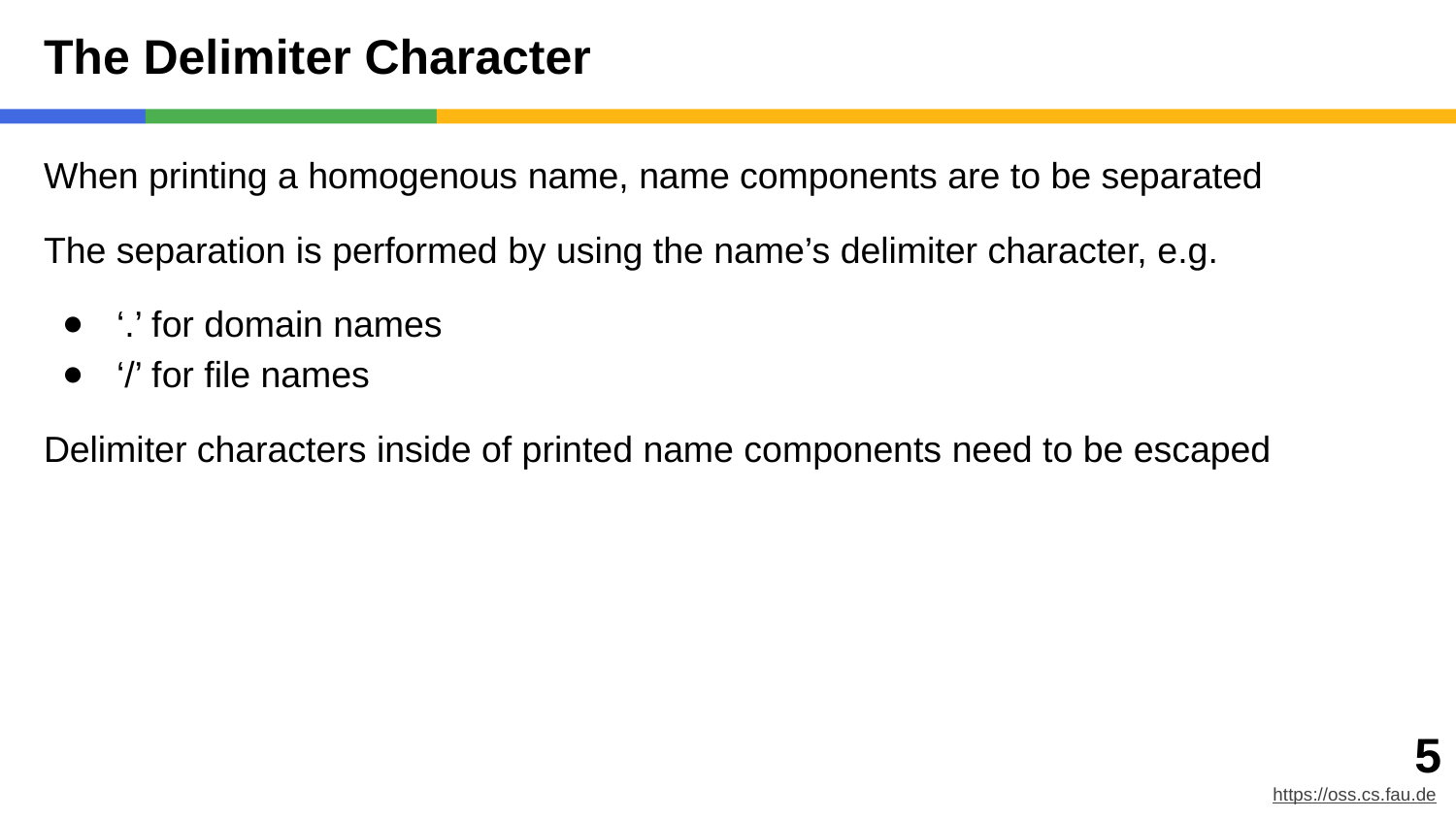

# The Delimiter Character
When printing a homogenous name, name components are to be separated
The separation is performed by using the name’s delimiter character, e.g.
‘.’ for domain names
‘/’ for file names
Delimiter characters inside of printed name components need to be escaped
5
https://oss.cs.fau.de